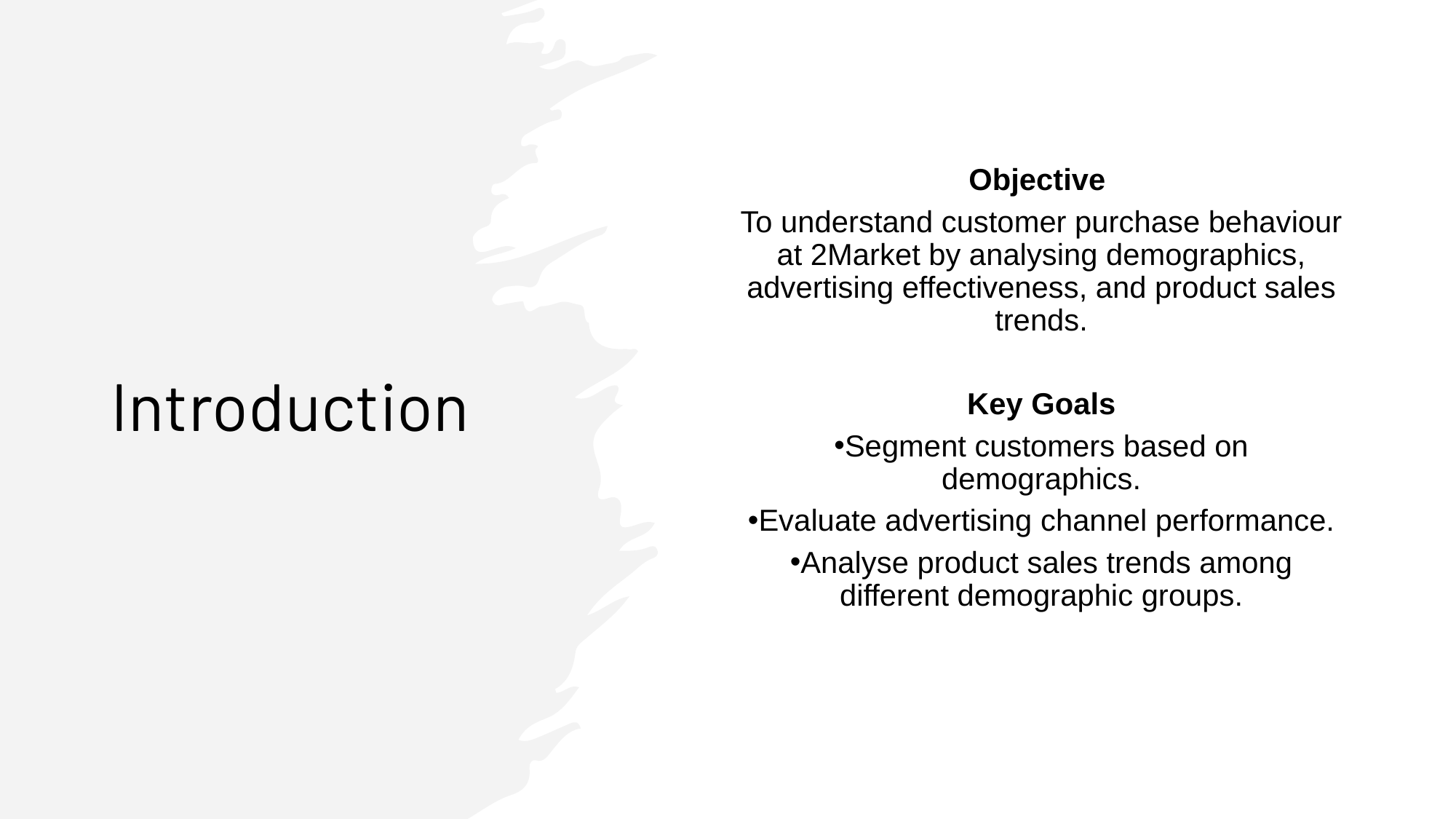

# Introduction
Objective
To understand customer purchase behaviour at 2Market by analysing demographics, advertising effectiveness, and product sales trends.

Key Goals
Segment customers based on demographics.
Evaluate advertising channel performance.
Analyse product sales trends among different demographic groups.